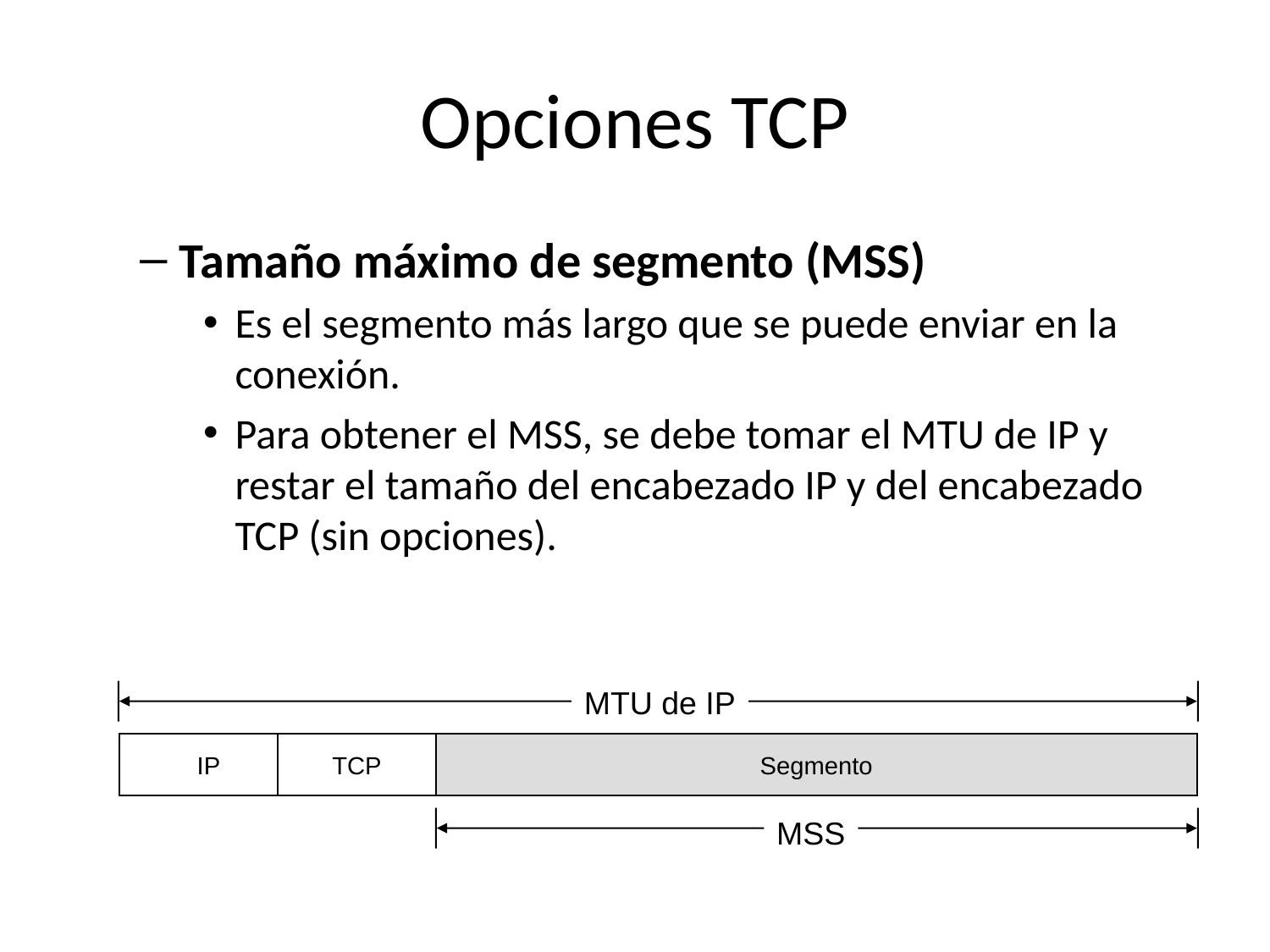

# Opciones TCP
Tamaño máximo de segmento (MSS)
Es el segmento más largo que se puede enviar en la conexión.
Para obtener el MSS, se debe tomar el MTU de IP y restar el tamaño del encabezado IP y del encabezado TCP (sin opciones).
MTU de IP

IP
TCP
Segmento
MSS